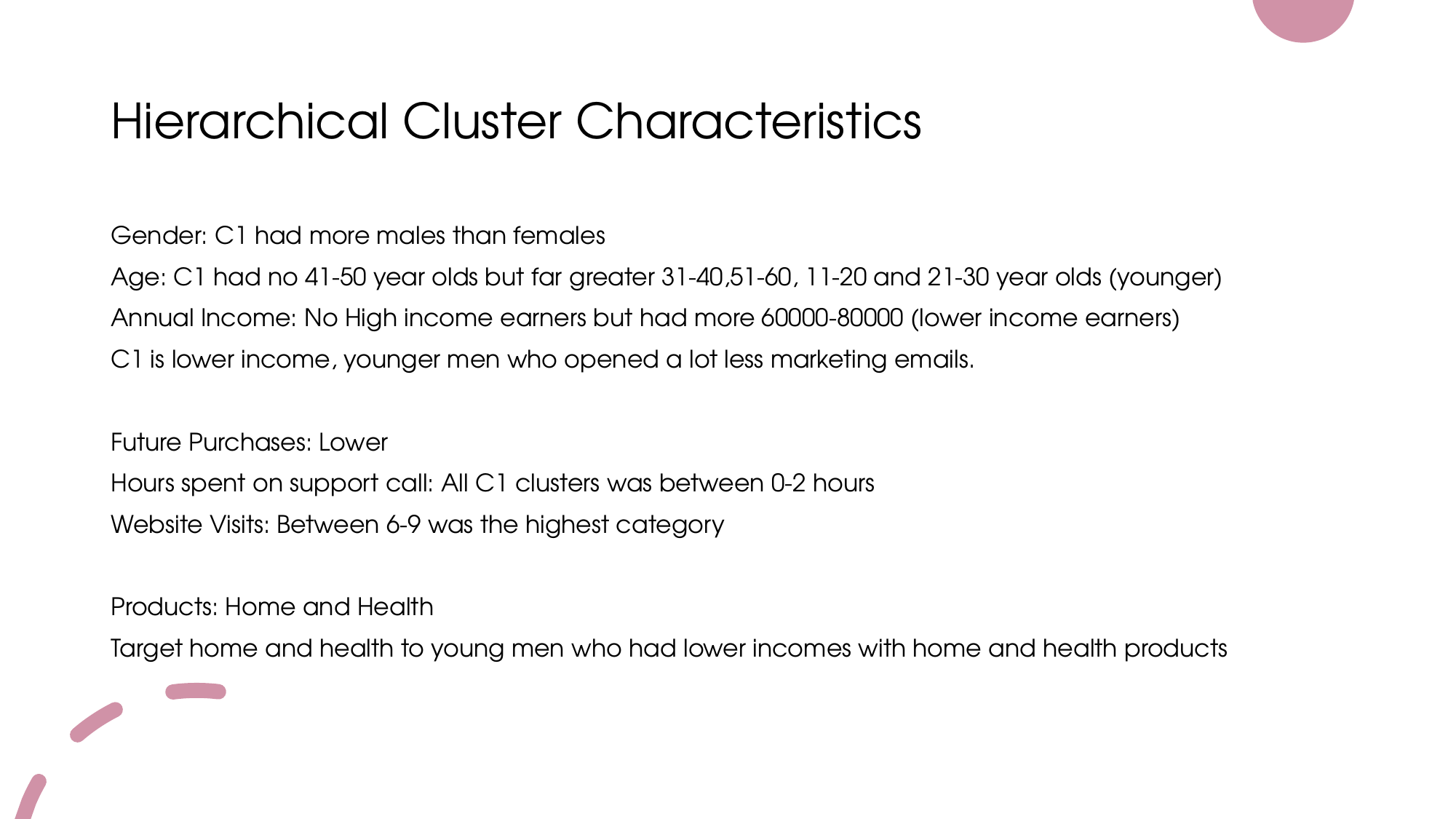

# Hierarchical Cluster Characteristics
Gender: C1 had more males than females
Age: C1 had no 41-50 year olds but far greater 31-40,51-60, 11-20 and 21-30 year olds (younger)
Annual Income: No High income earners but had more 60000-80000 (lower income earners)
C1 is lower income, younger men who opened a lot less marketing emails.

Future Purchases: Lower
Hours spent on support call: All C1 clusters was between 0-2 hours
Website Visits: Between 6-9 was the highest category

Products: Home and Health
Target home and health to young men who had lower incomes with home and health products